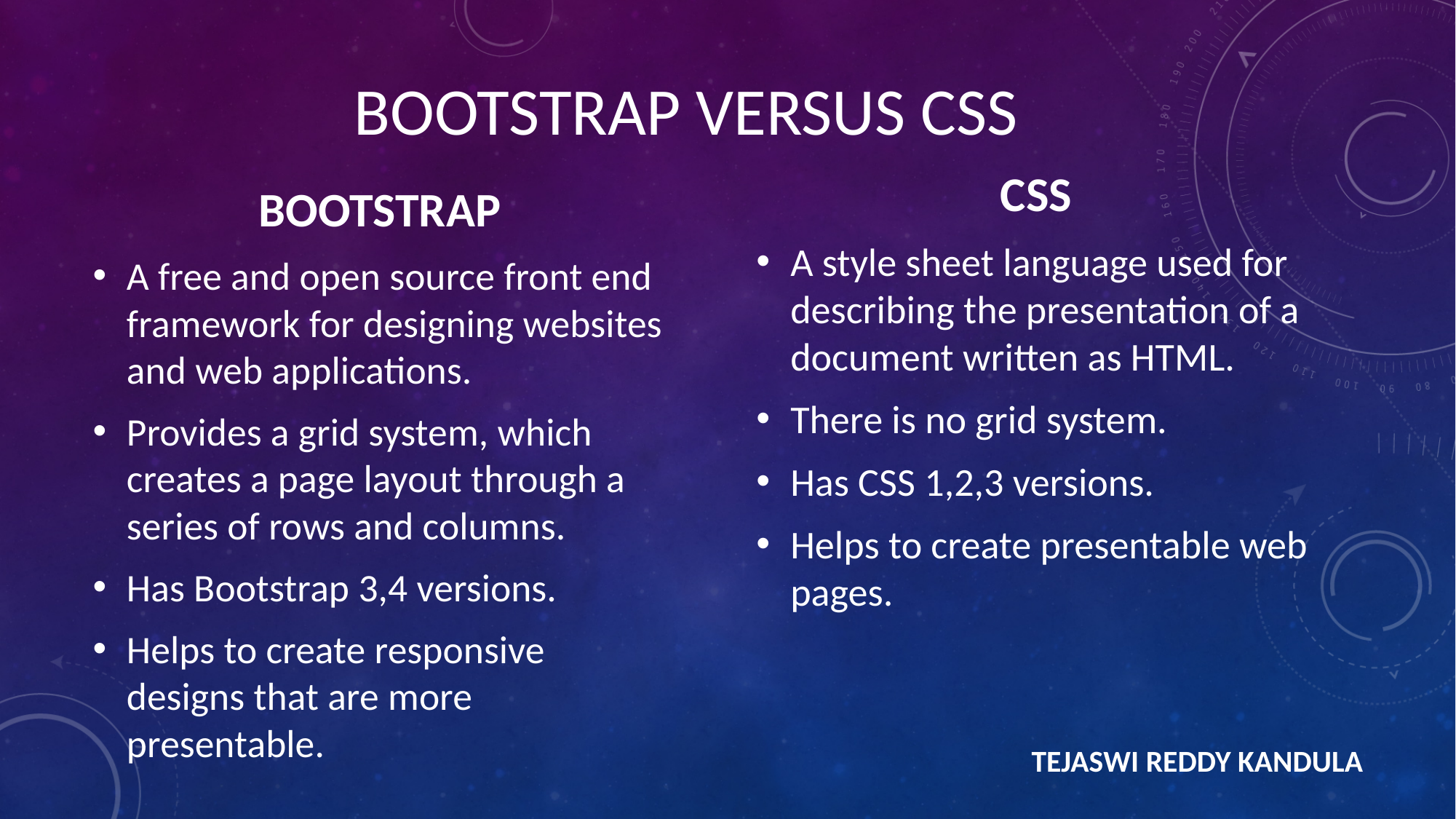

# Bootstrap versus css
CSS
A style sheet language used for describing the presentation of a document written as HTML.
There is no grid system.
Has CSS 1,2,3 versions.
Helps to create presentable web pages.
BOOTSTRAP
A free and open source front end framework for designing websites and web applications.
Provides a grid system, which creates a page layout through a series of rows and columns.
Has Bootstrap 3,4 versions.
Helps to create responsive designs that are more presentable.

                                                                                                                                                                     TEJASWI REDDY KANDULA